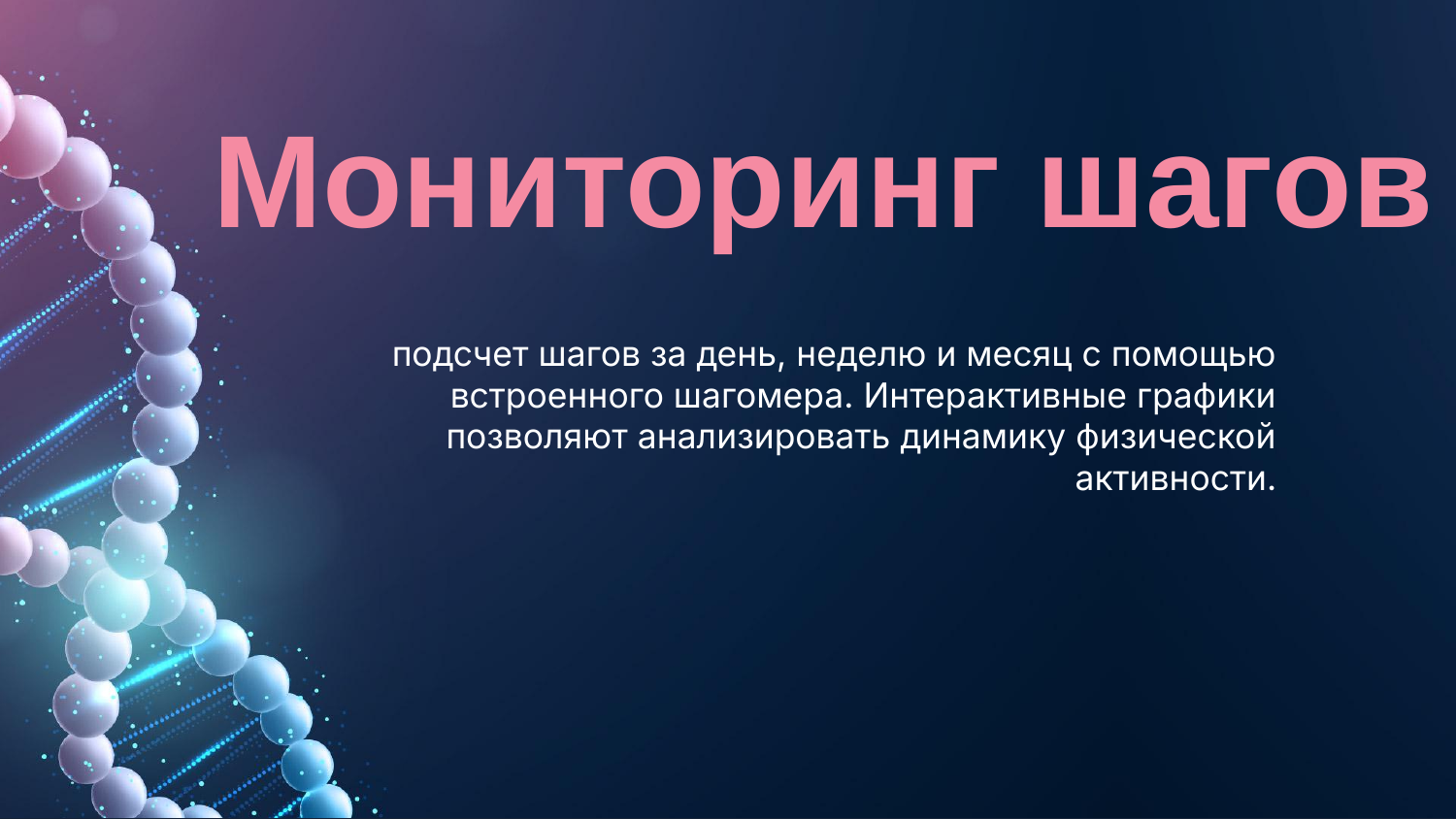

# Мониторинг шагов
подсчет шагов за день, неделю и месяц с помощью встроенного шагомера. Интерактивные графики позволяют анализировать динамику физической активности.